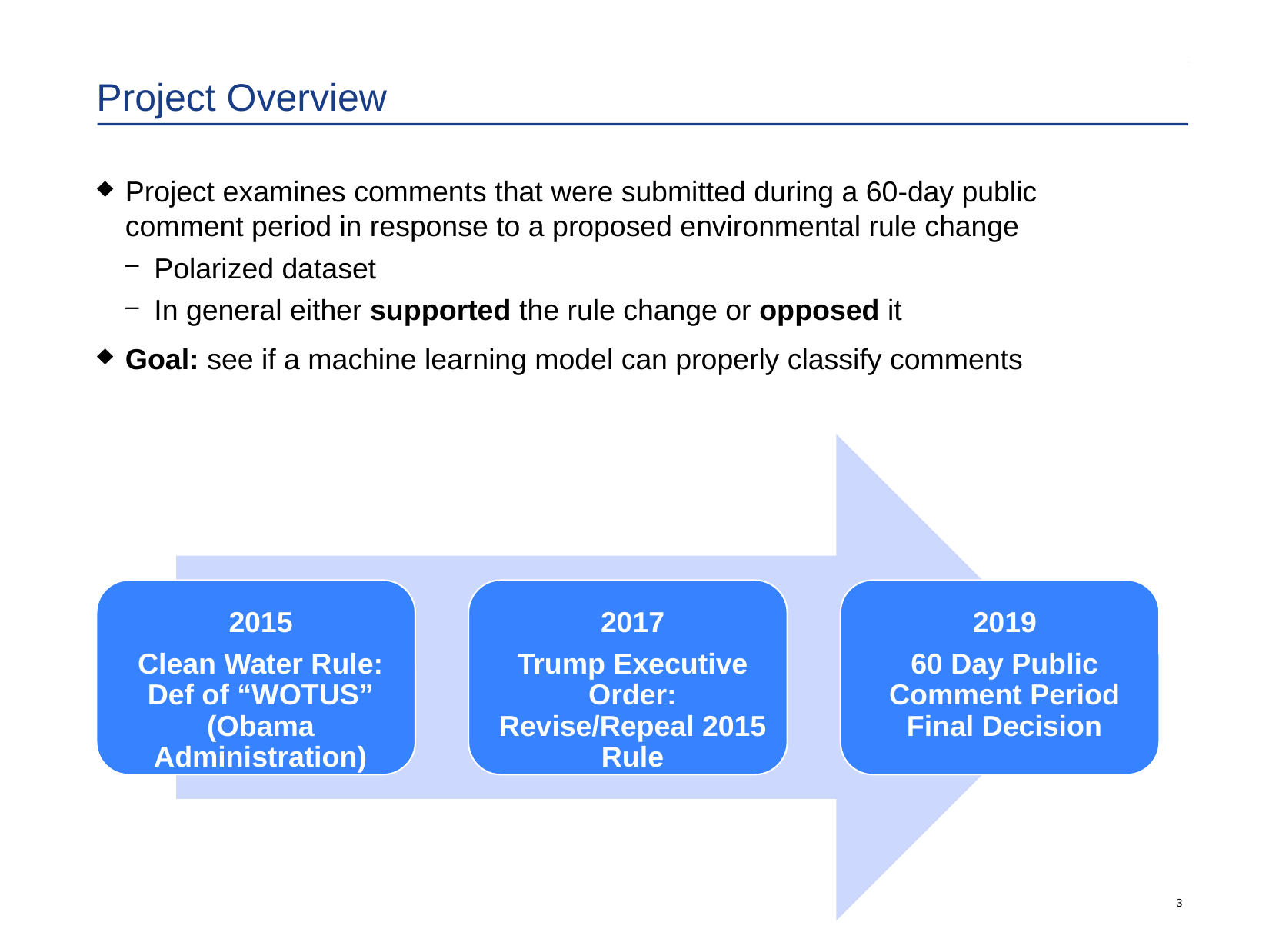

# Project Overview
Project examines comments that were submitted during a 60-day public comment period in response to a proposed environmental rule change
Polarized dataset
In general either supported the rule change or opposed it
Goal: see if a machine learning model can properly classify comments

2015
Clean Water Rule:
Def of “WOTUS”
(Obama Administration)

2017
Trump Executive Order:
Revise/Repeal 2015 Rule
2019
60 Day Public Comment Period
Final Decision
3